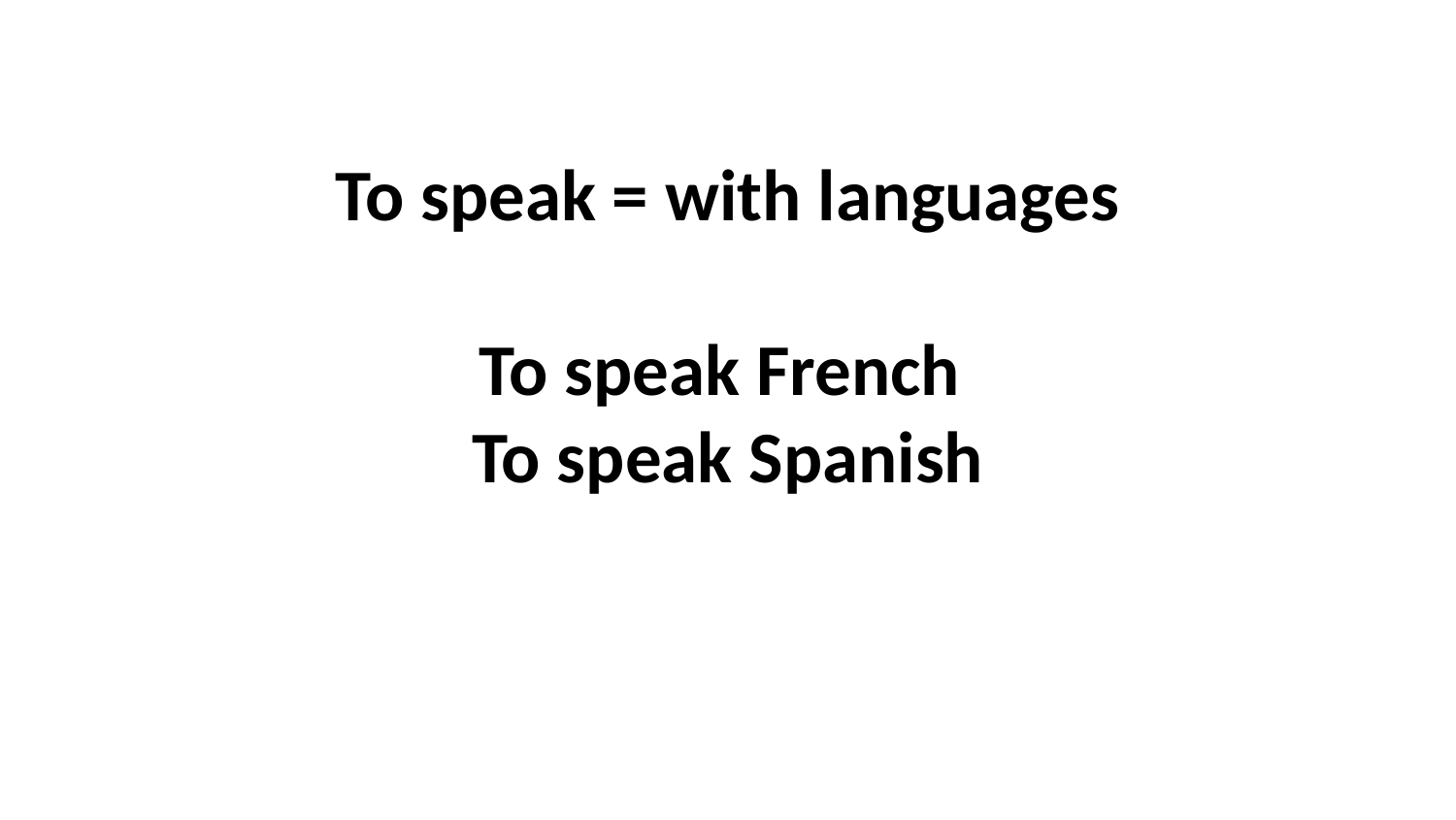

To speak = with languages

To speak French
To speak Spanish